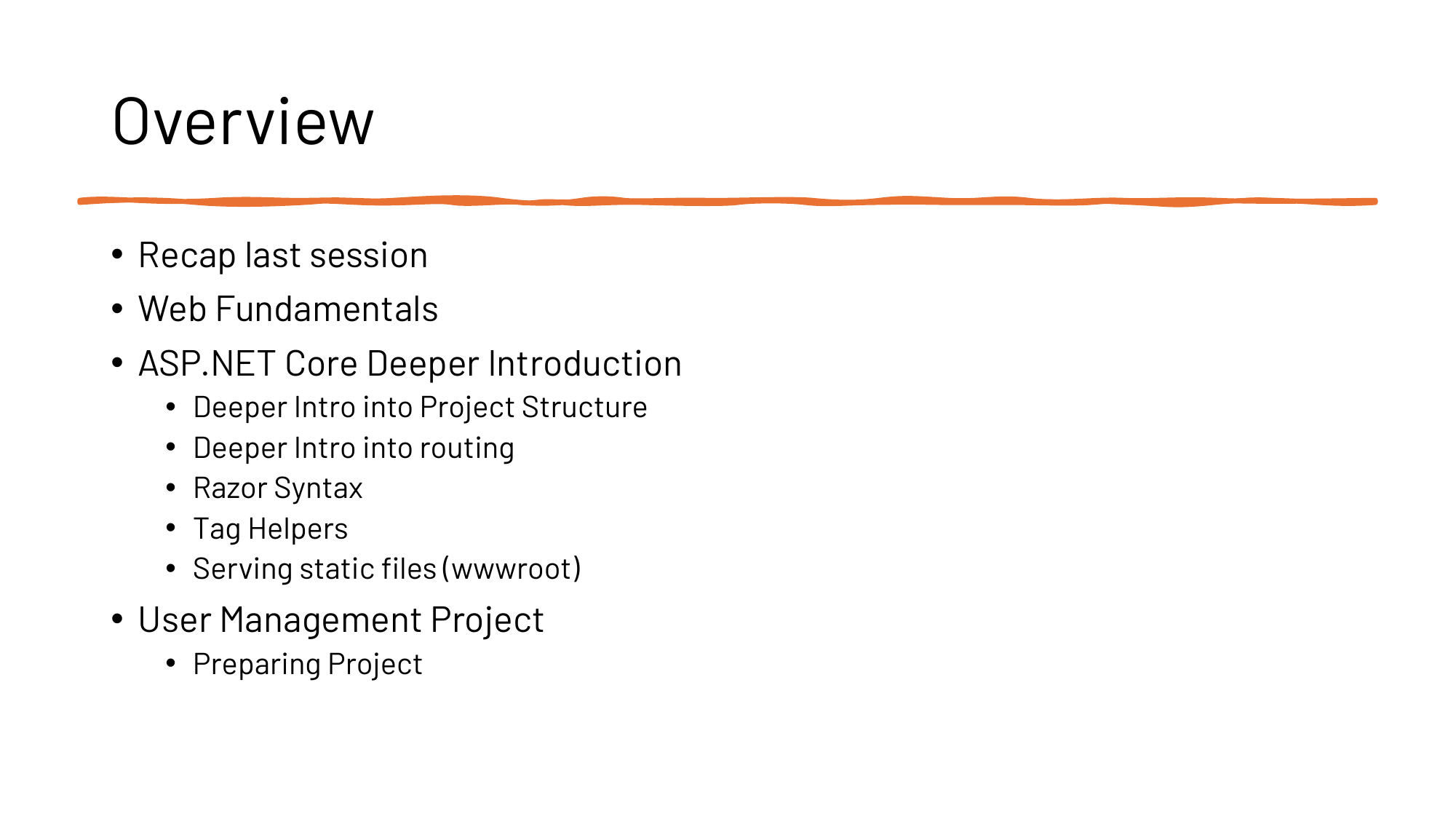

# Overview

Recap last session
Web Fundamentals
ASP.NET Core Deeper Introduction
Deeper Intro into Project Structure
Deeper Intro into routing
Razor Syntax
Tag Helpers
Serving static files (wwwroot)
User Management Project
Preparing Project